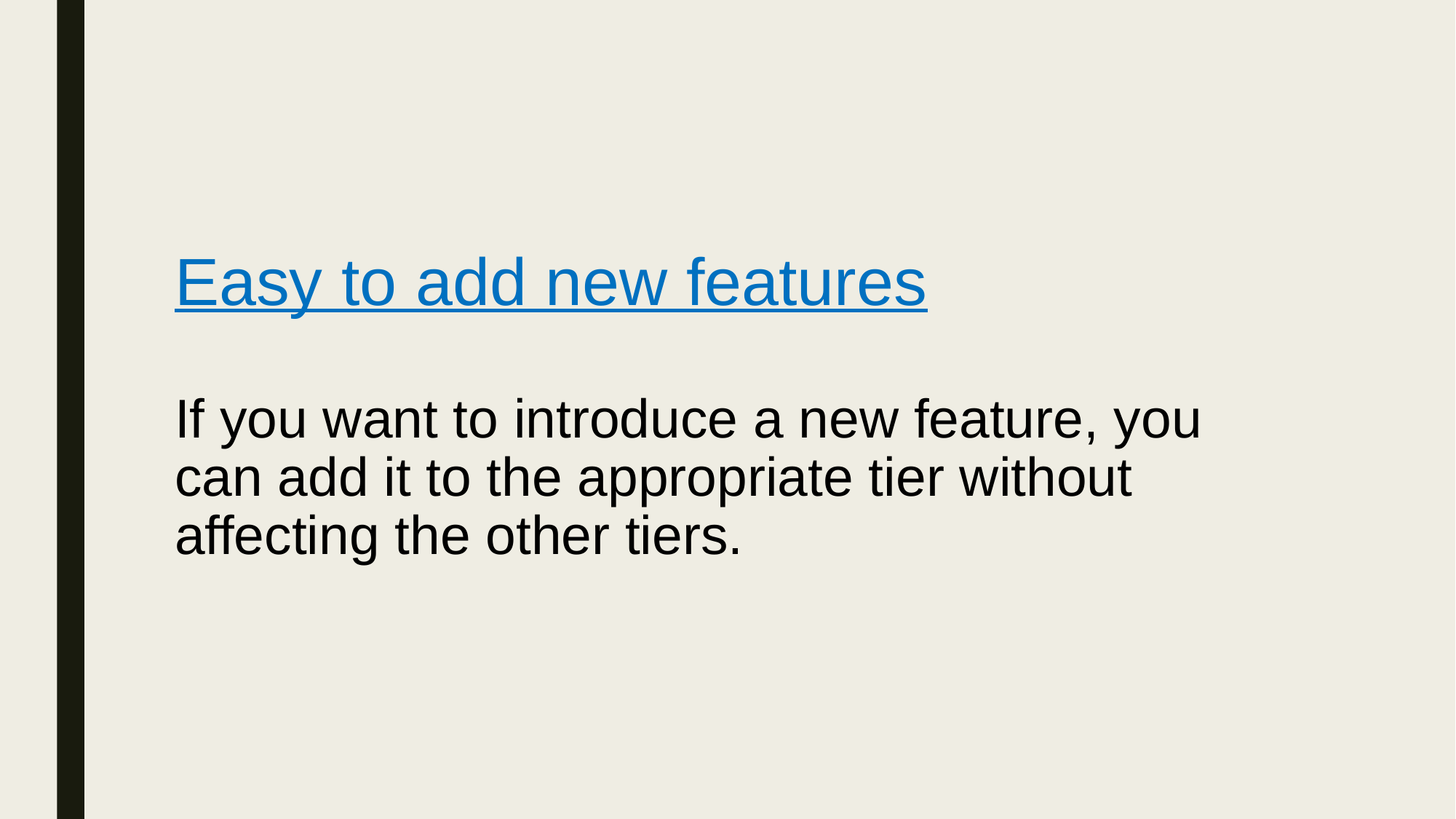

# Easy to add new features If you want to introduce a new feature, you can add it to the appropriate tier without affecting the other tiers.